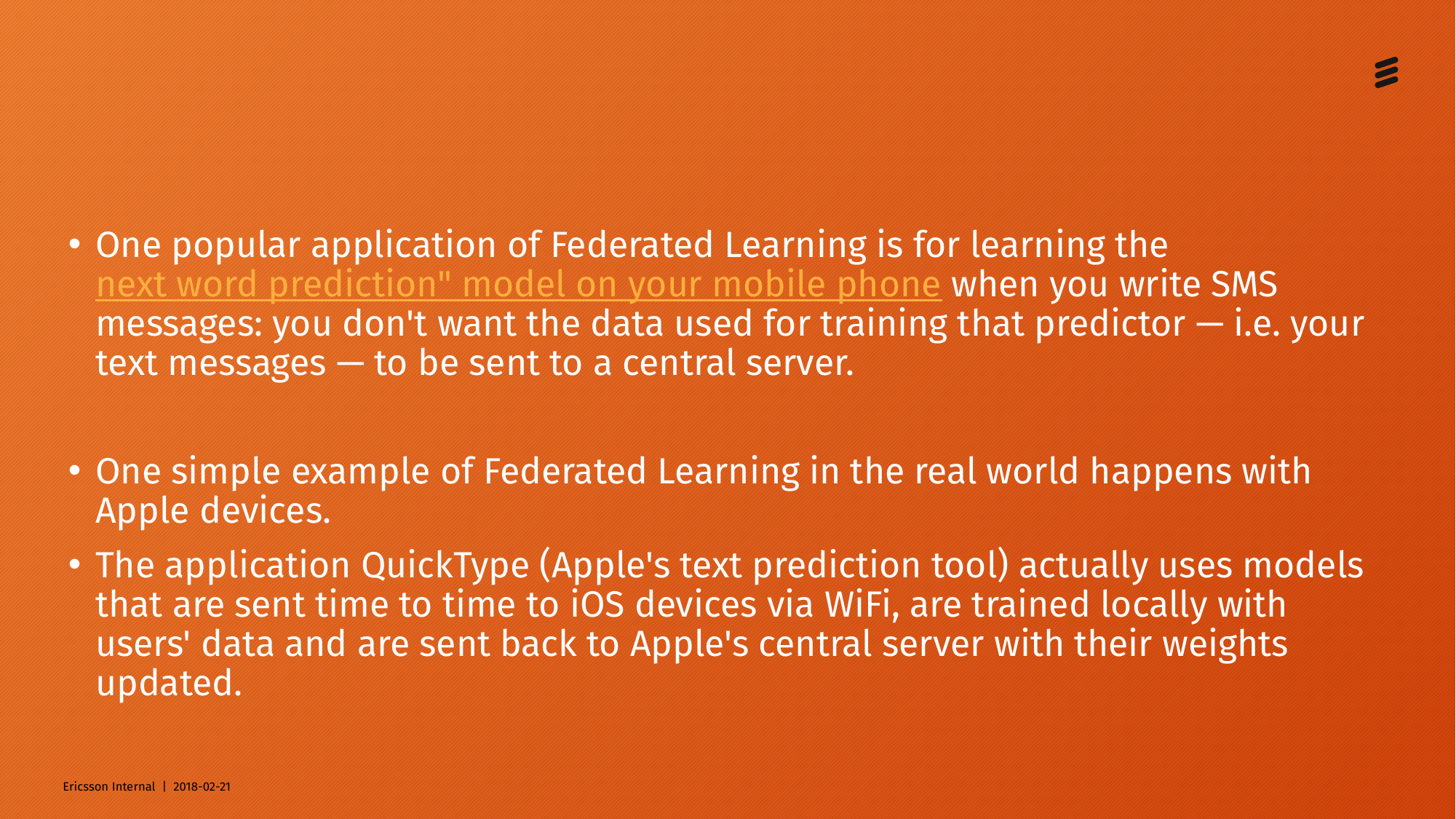

#
One popular application of Federated Learning is for learning the next word prediction" model on your mobile phone when you write SMS messages: you don't want the data used for training that predictor — i.e. your text messages — to be sent to a central server.

One simple example of Federated Learning in the real world happens with Apple devices.
The application QuickType (Apple's text prediction tool) actually uses models that are sent time to time to iOS devices via WiFi, are trained locally with users' data and are sent back to Apple's central server with their weights updated.